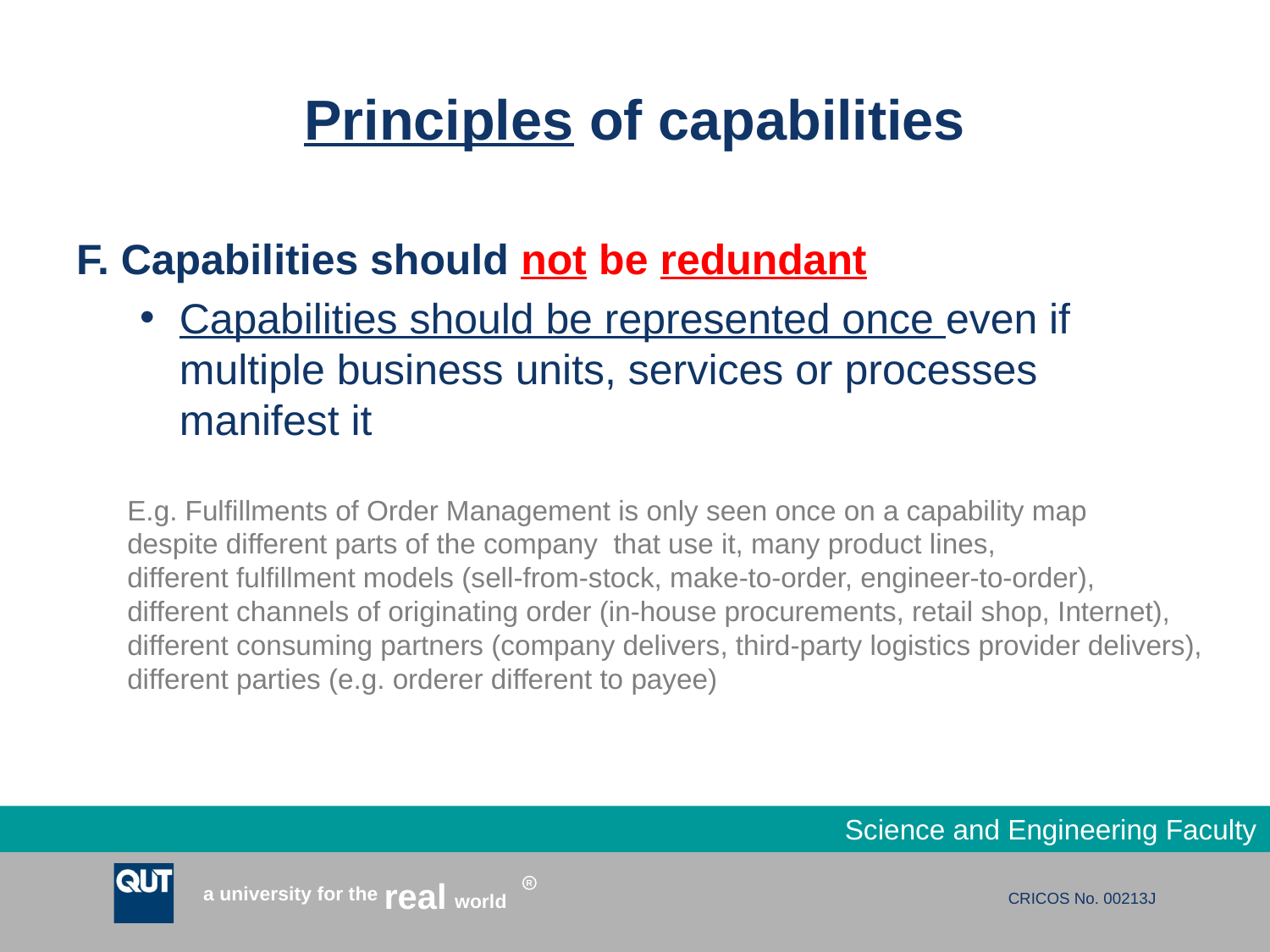

# Principles of capabilities
F. Capabilities should not be redundant
Capabilities should be represented once even if multiple business units, services or processes manifest it

E.g. Fulfillments of Order Management is only seen once on a capability map
despite different parts of the company  that use it, many product lines,
different fulfillment models (sell-from-stock, make-to-order, engineer-to-order),
different channels of originating order (in-house procurements, retail shop, Internet),
different consuming partners (company delivers, third-party logistics provider delivers),
different parties (e.g. orderer different to payee)